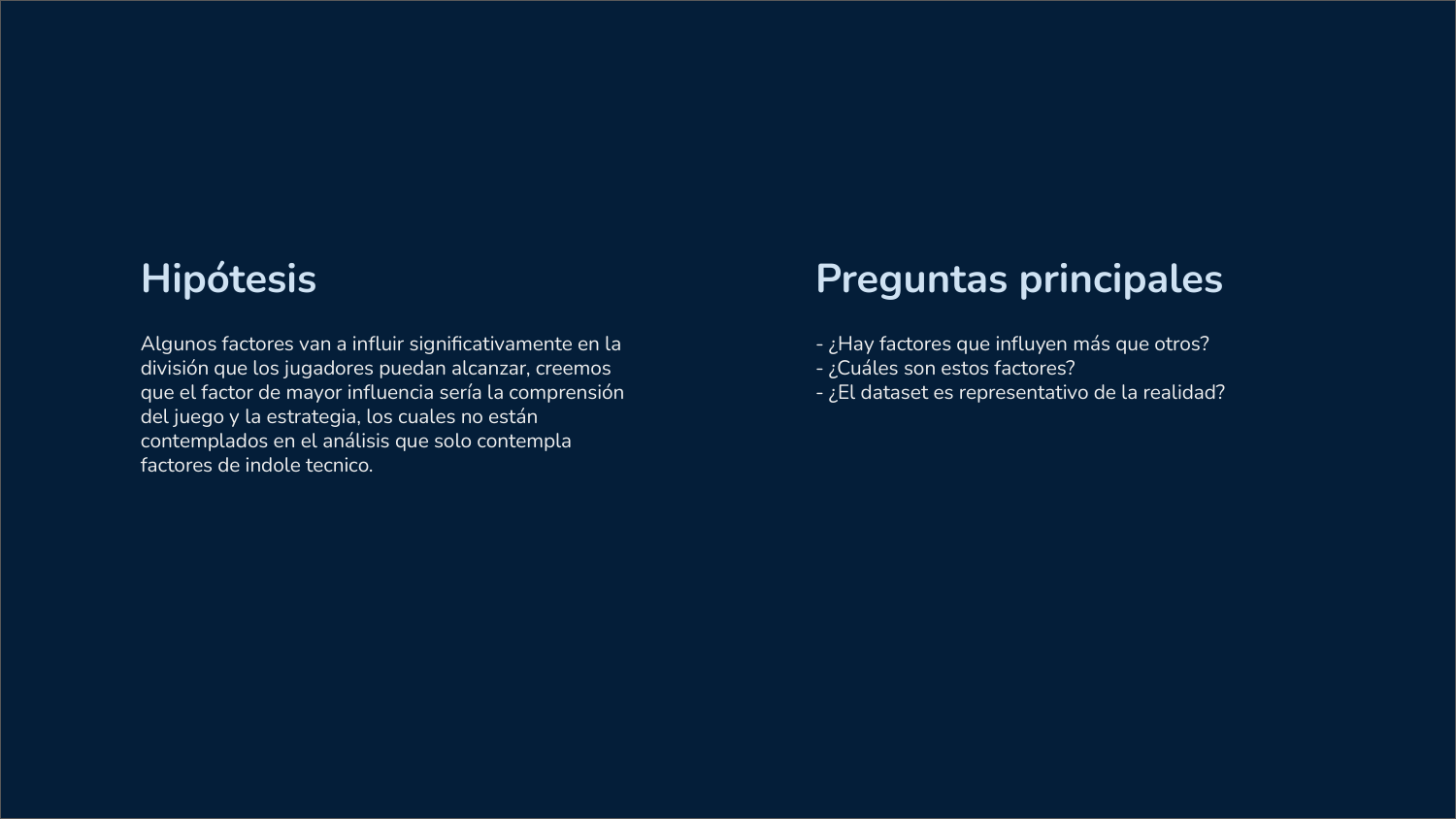

Hipótesis
Preguntas principales
Algunos factores van a influir significativamente en la división que los jugadores puedan alcanzar, creemos que el factor de mayor influencia sería la comprensión del juego y la estrategia, los cuales no están contemplados en el análisis que solo contempla factores de indole tecnico.
- ¿Hay factores que influyen más que otros?
- ¿Cuáles son estos factores?
- ¿El dataset es representativo de la realidad?